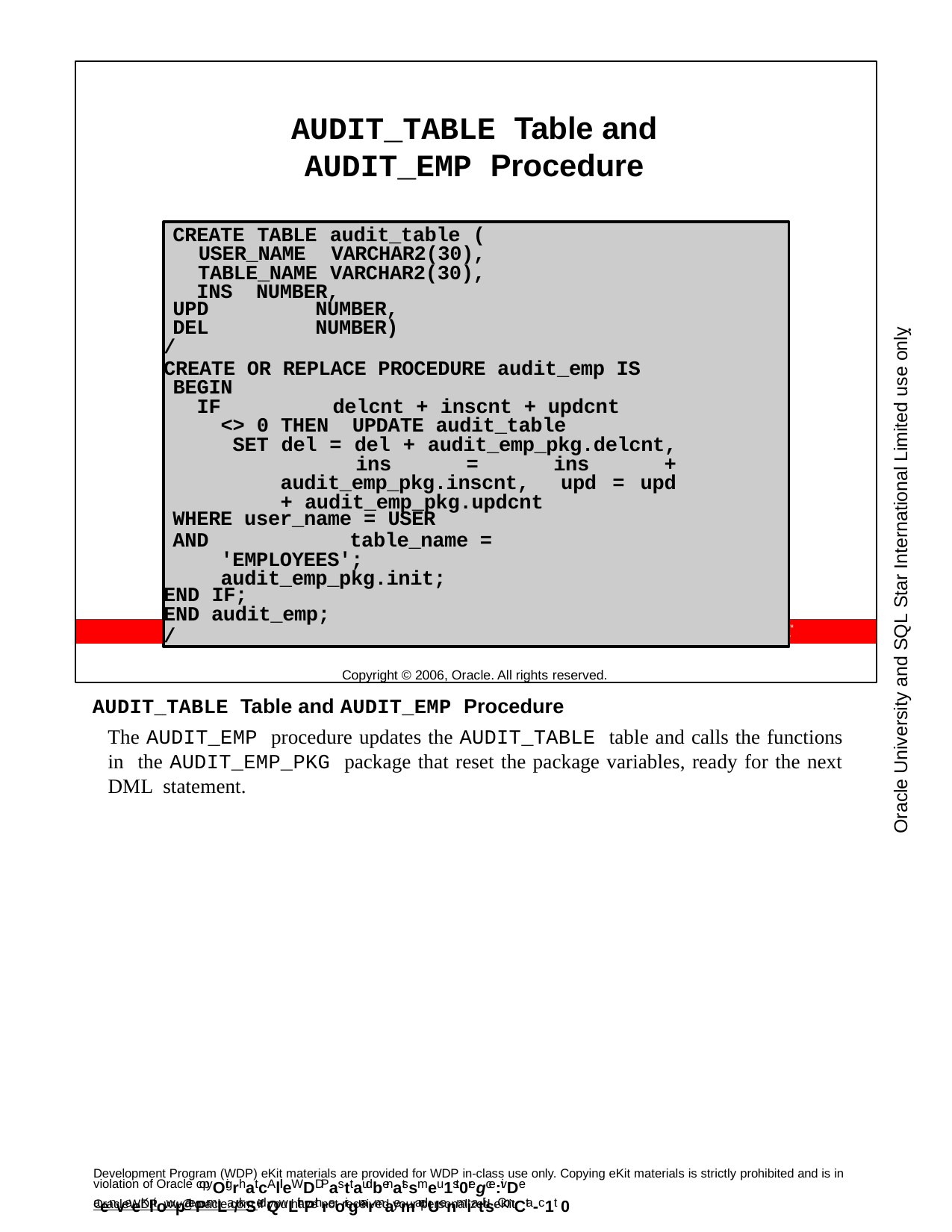

AUDIT_TABLE Table and
AUDIT_EMP Procedure

Copyright © 2006, Oracle. All rights reserved.
CREATE TABLE audit_table (  USER_NAME VARCHAR2(30),  TABLE_NAME VARCHAR2(30),  INS NUMBER,
UPD        NUMBER,
DEL        NUMBER)
/
CREATE OR REPLACE PROCEDURE audit_emp IS  BEGIN
IF	delcnt + inscnt + updcnt <> 0 THEN  UPDATE audit_table
SET del = del + audit_emp_pkg.delcnt,  ins = ins + audit_emp_pkg.inscnt,  upd = upd + audit_emp_pkg.updcnt
WHERE user_name = USER
AND	table_name = 'EMPLOYEES';  audit_emp_pkg.init;
END IF;
END audit_emp;
/
Oracle University and SQL Star International Limited use onlyฺ

AUDIT_TABLE Table and AUDIT_EMP Procedure
The AUDIT_EMP procedure updates the AUDIT_TABLE table and calls the functions in  the AUDIT_EMP_PKG package that reset the package variables, ready for the next DML  statement.
Development Program (WDP) eKit materials are provided for WDP in-class use only. Copying eKit materials is strictly prohibited and is in
violation of Oracle copyOrigrhat.cAllleWDDPasttaudbenatssmeu1st0regce:ivDe aenveeKlitowpatePrmLa/rkSedQwLithPthreoir gnarmaemandUenmiatils. ConCta-c1t 0
OracleWDP_ww@oracle.com if you have not received your personalized eKit.